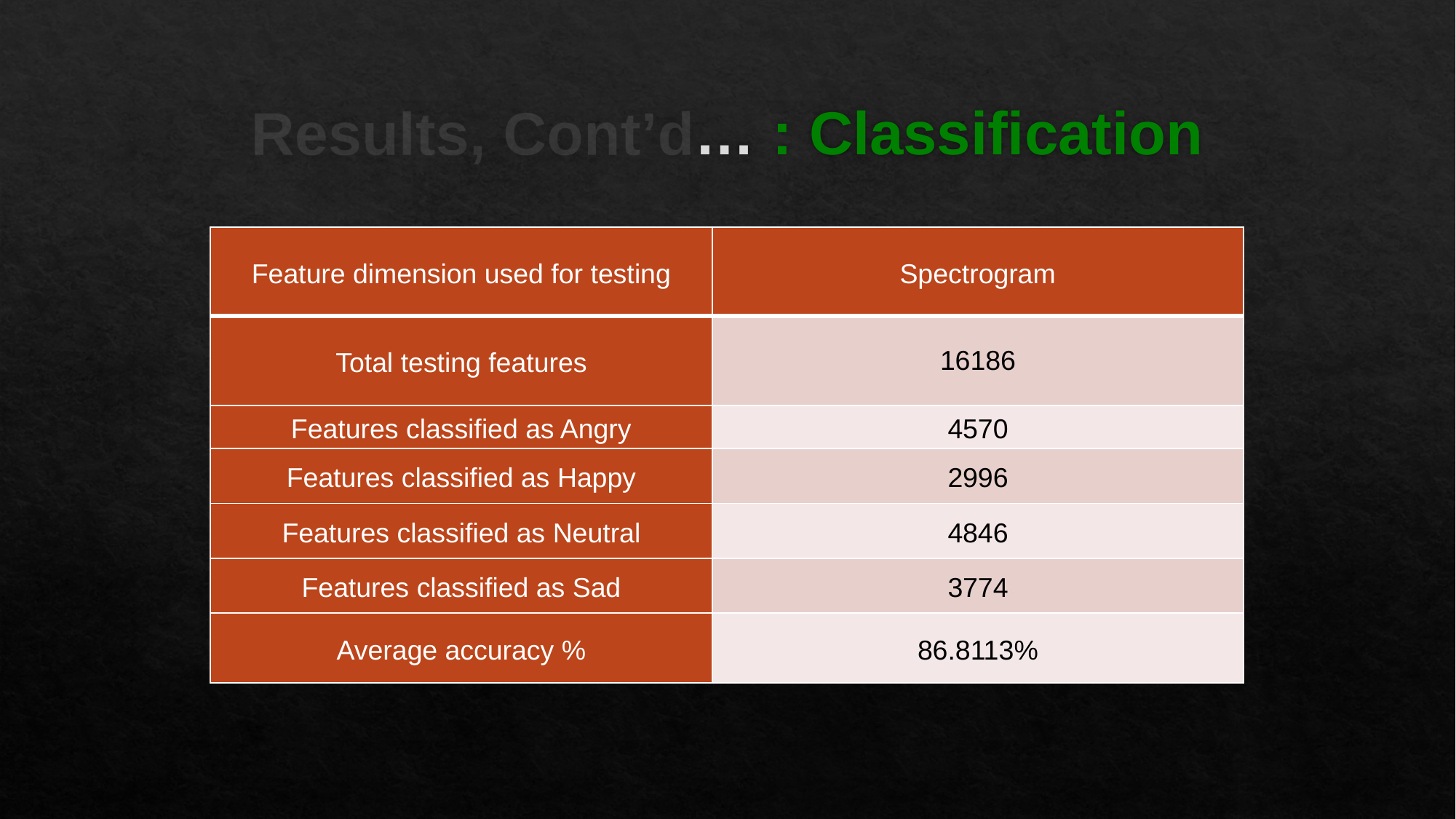

# Results, Cont’d… : Classification
| Feature dimension used for testing | Spectrogram |
| --- | --- |
| Total testing features | 16186 |
| Features classified as Angry | 4570 |
| Features classified as Happy | 2996 |
| Features classified as Neutral | 4846 |
| Features classified as Sad | 3774 |
| Average accuracy % | 86.8113% |